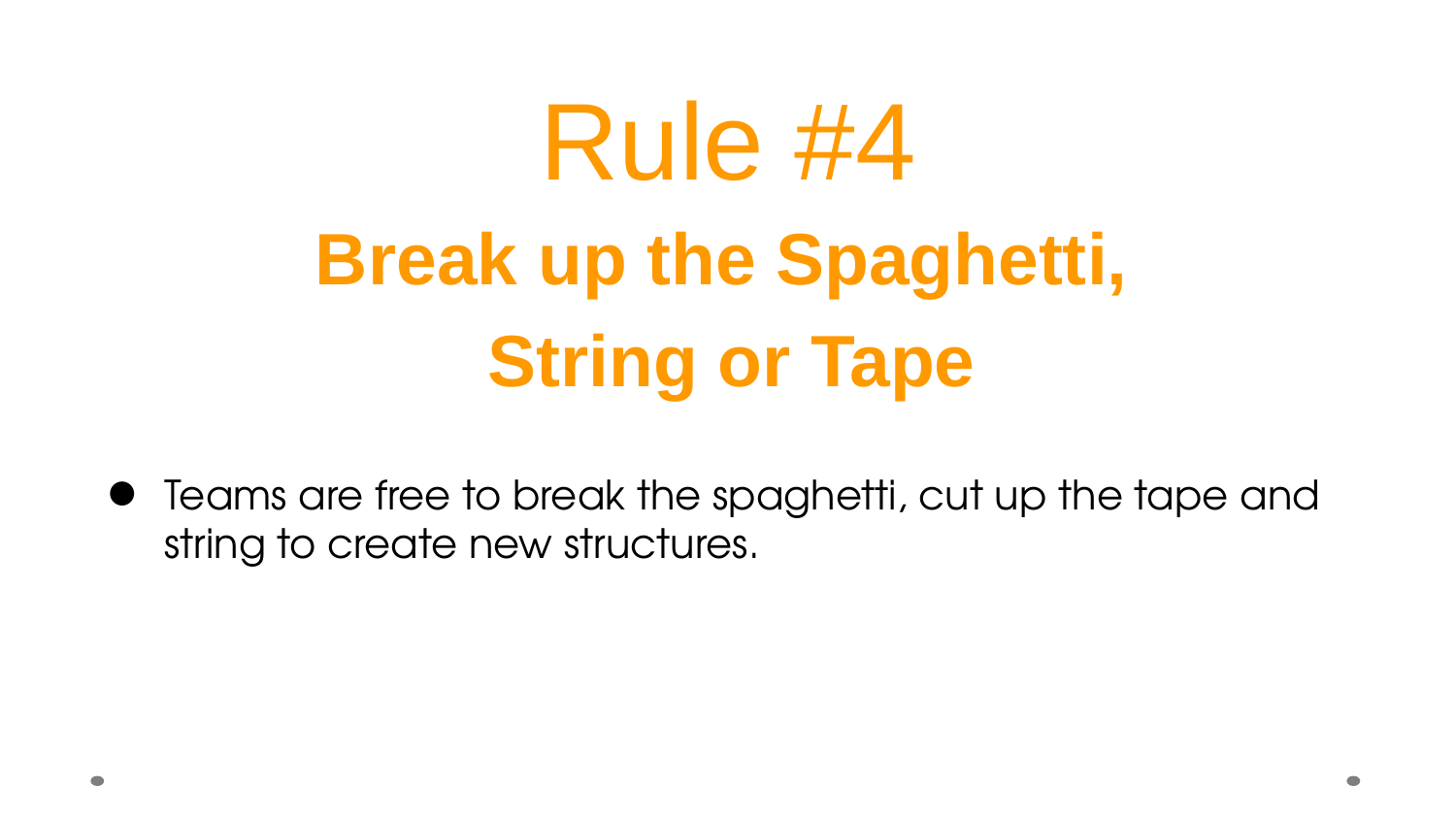

# Rule #4
Break up the Spaghetti,
String or Tape

Teams are free to break the spaghetti, cut up the tape and string to create new structures.